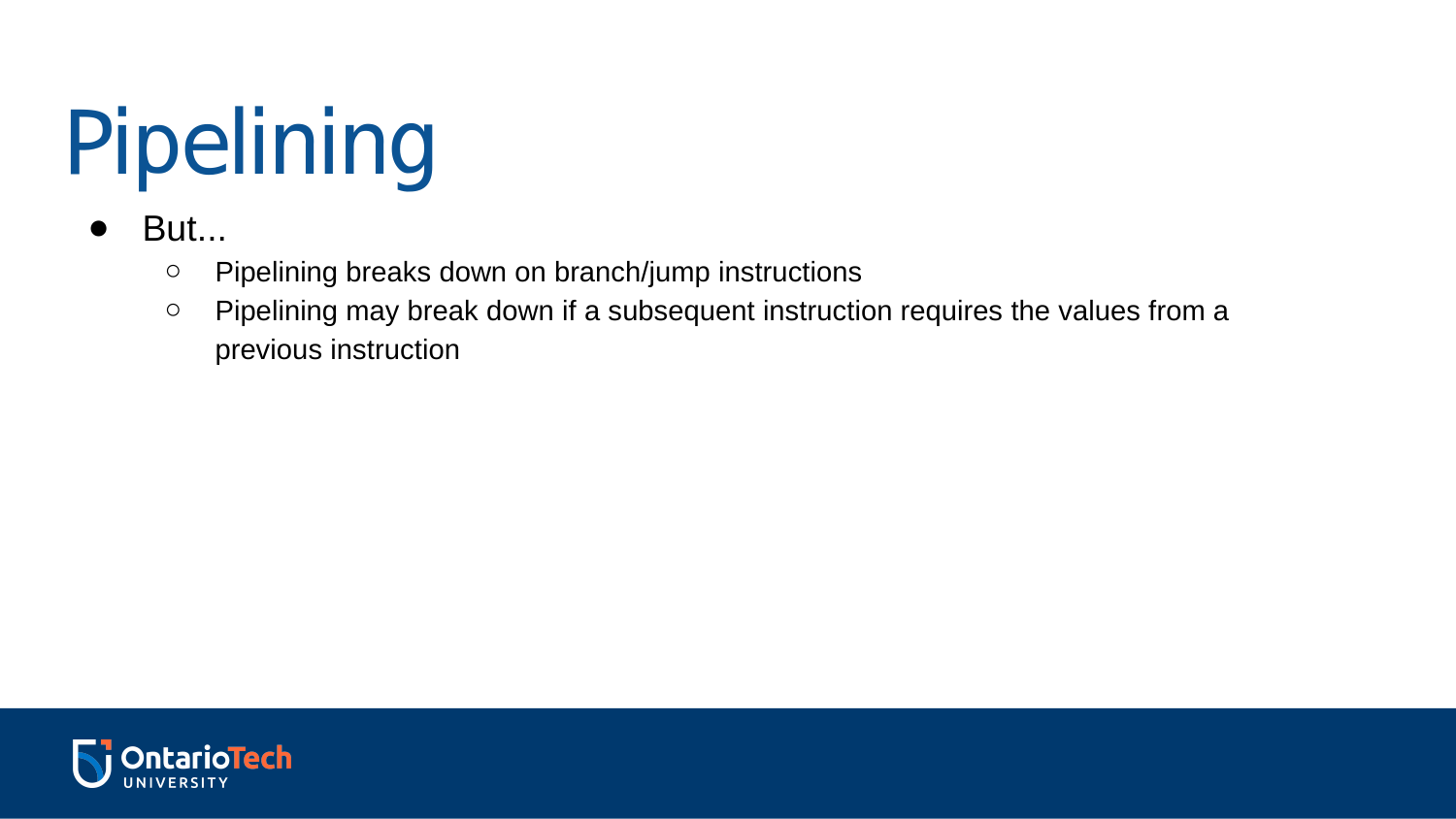

# Pipelining
But...
Pipelining breaks down on branch/jump instructions
Pipelining may break down if a subsequent instruction requires the values from a previous instruction